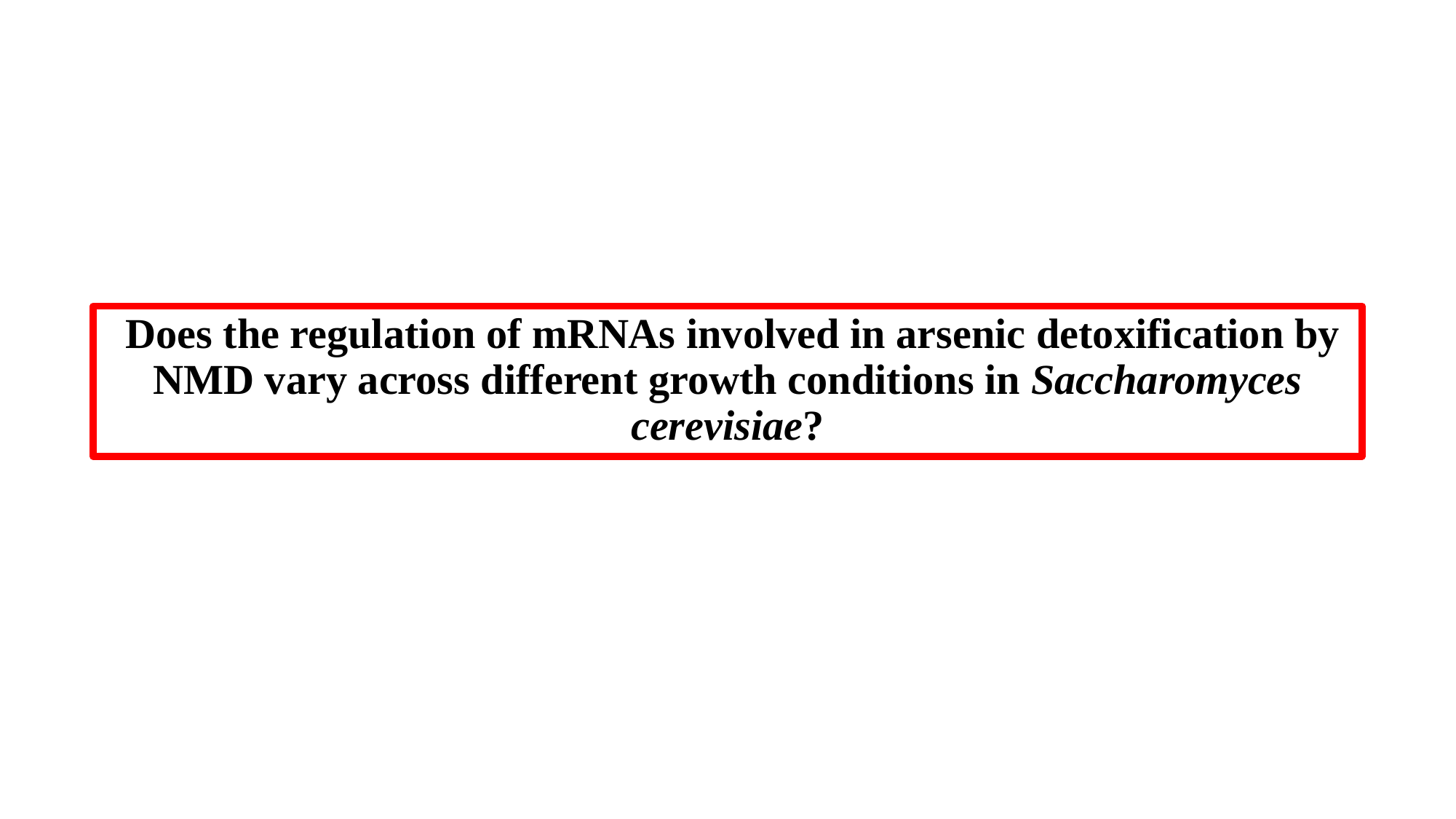

Does the regulation of mRNAs involved in arsenic detoxification by NMD vary across different growth conditions in Saccharomyces cerevisiae?